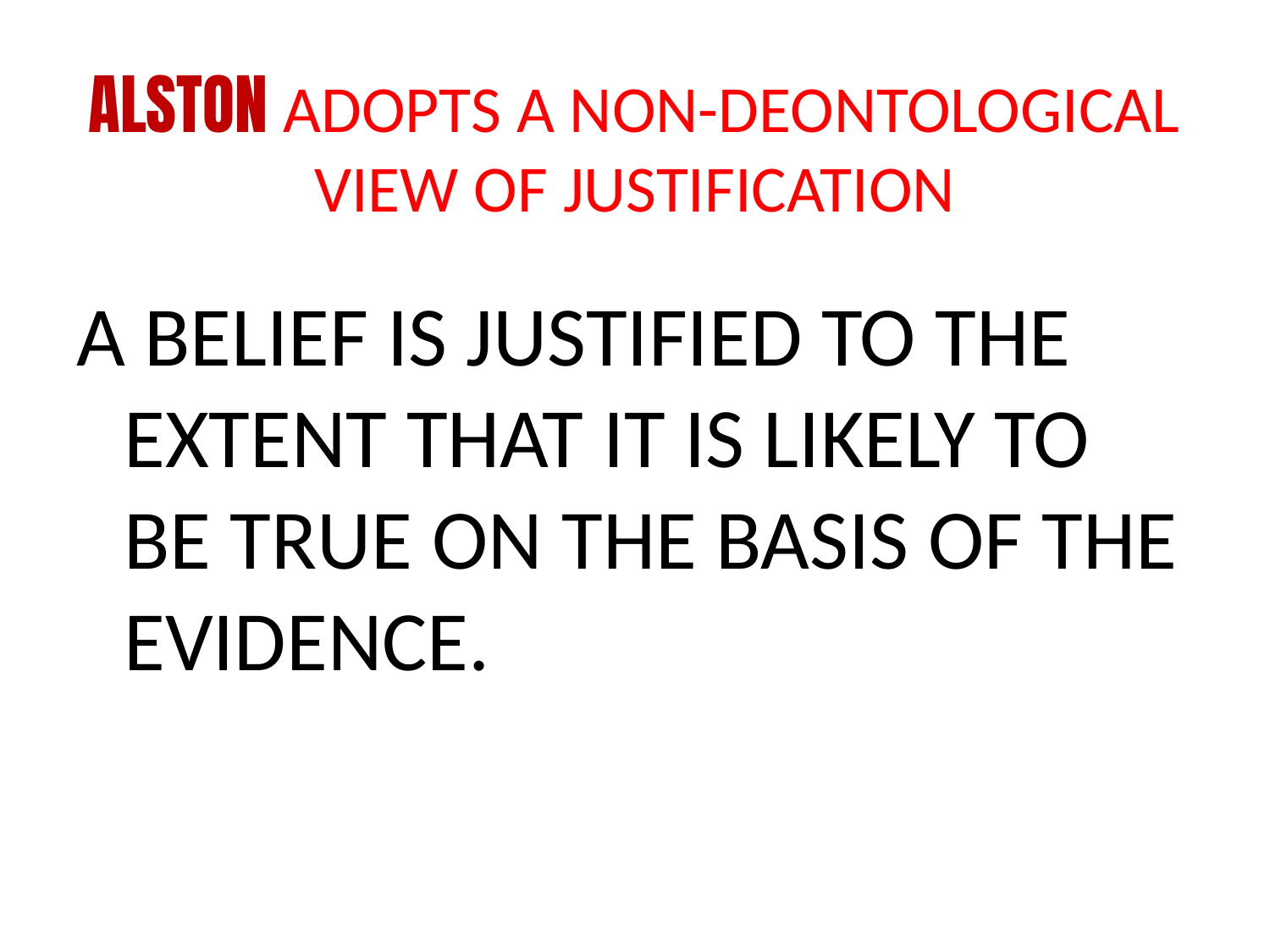

# ALSTON ADOPTS A NON-DEONTOLOGICAL VIEW OF JUSTIFICATION
A BELIEF IS JUSTIFIED TO THE EXTENT THAT IT IS LIKELY TO BE TRUE ON THE BASIS OF THE EVIDENCE.